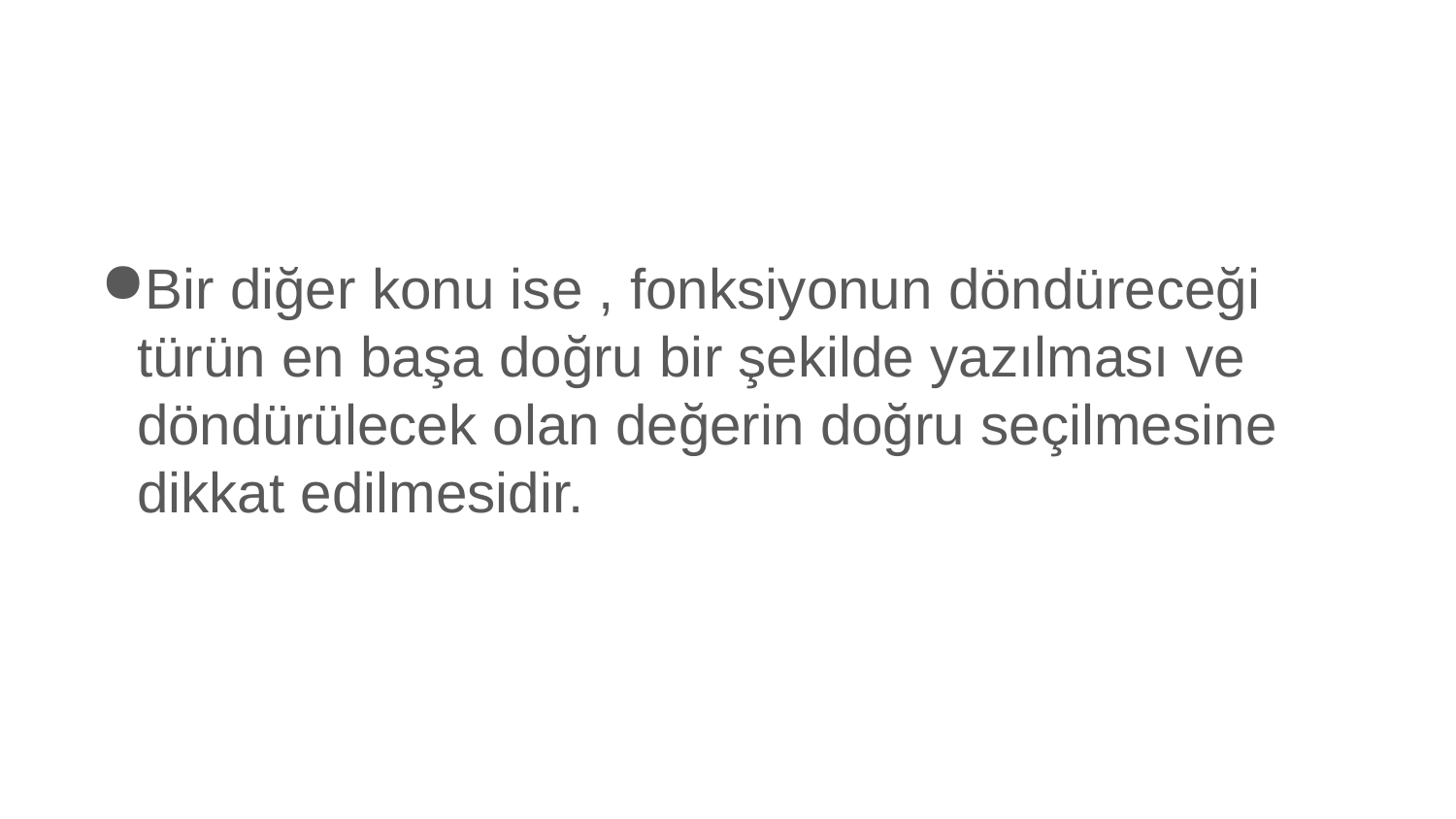

Bir diğer konu ise , fonksiyonun döndüreceği türün en başa doğru bir şekilde yazılması ve döndürülecek olan değerin doğru seçilmesine dikkat edilmesidir.